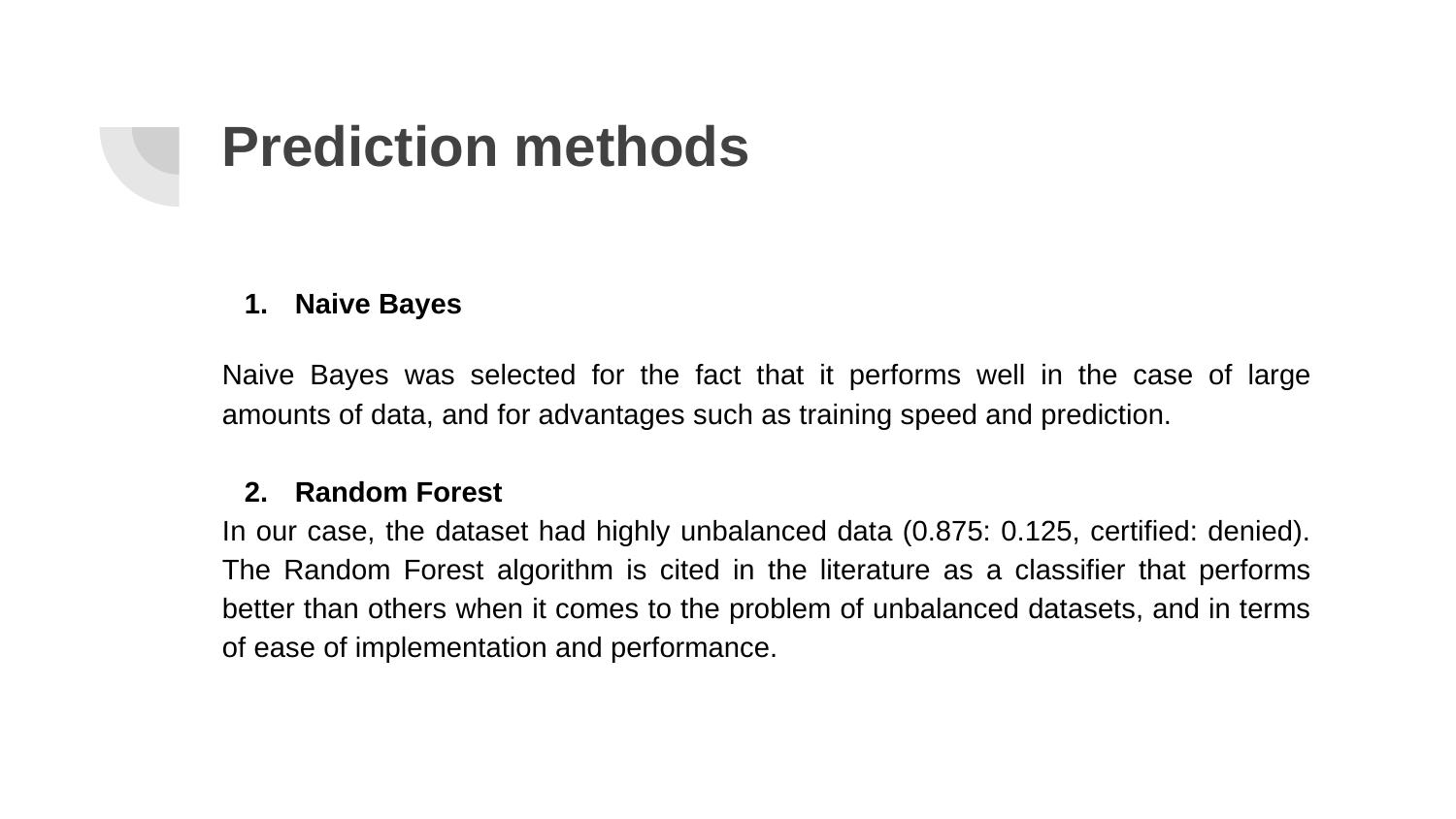

# Prediction methods
Naive Bayes
Naive Bayes was selected for the fact that it performs well in the case of large amounts of data, and for advantages such as training speed and prediction.

Random Forest
In our case, the dataset had highly unbalanced data (0.875: 0.125, certified: denied). The Random Forest algorithm is cited in the literature as a classifier that performs better than others when it comes to the problem of unbalanced datasets, and in terms of ease of implementation and performance.